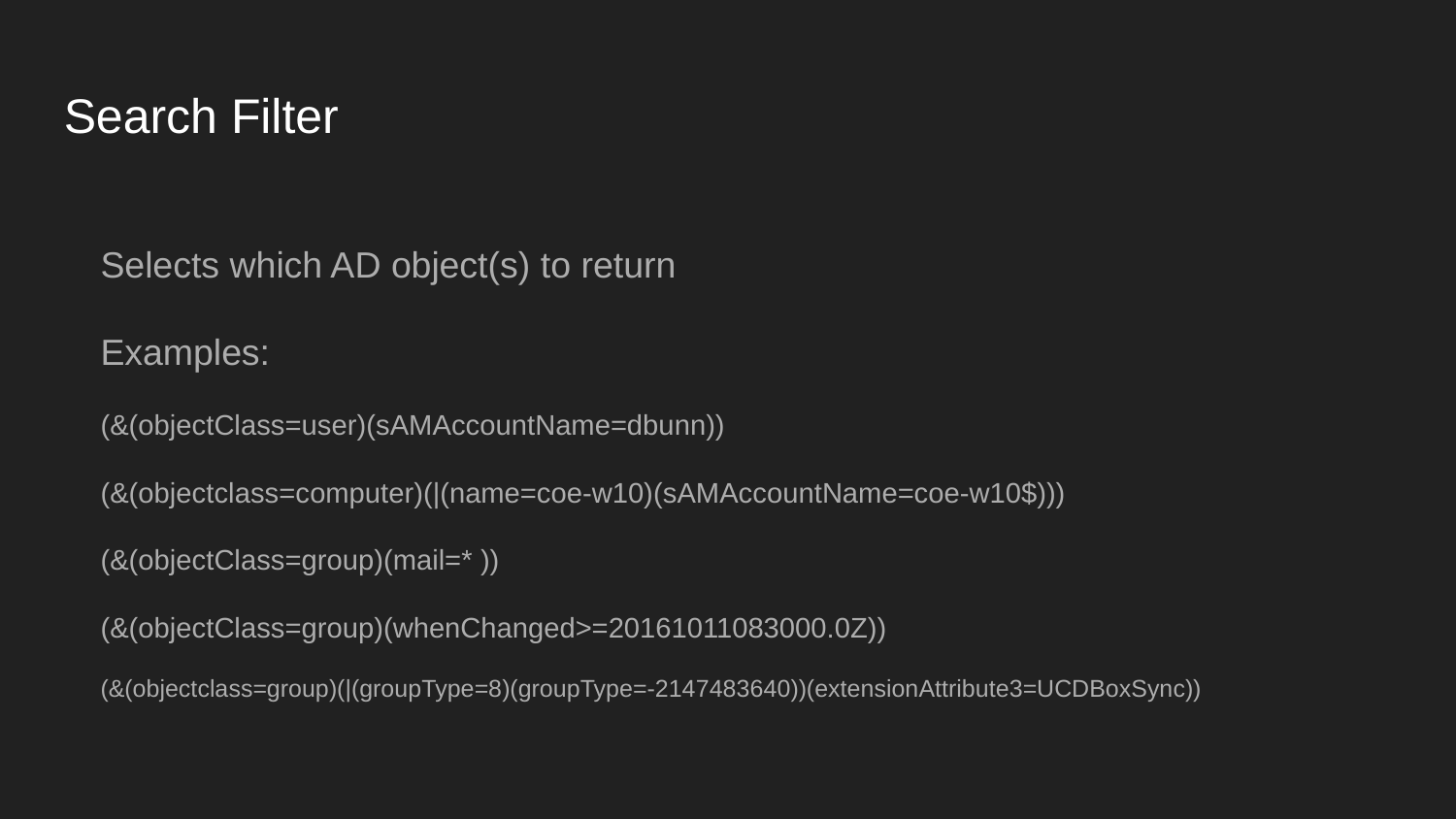

Search Filter
Selects which AD object(s) to return
Examples:
(&(objectClass=user)(sAMAccountName=dbunn))
(&(objectclass=computer)(|(name=coe-w10)(sAMAccountName=coe-w10$)))
(&(objectClass=group)(mail=* ))
(&(objectClass=group)(whenChanged>=20161011083000.0Z))
(&(objectclass=group)(|(groupType=8)(groupType=-2147483640))(extensionAttribute3=UCDBoxSync))